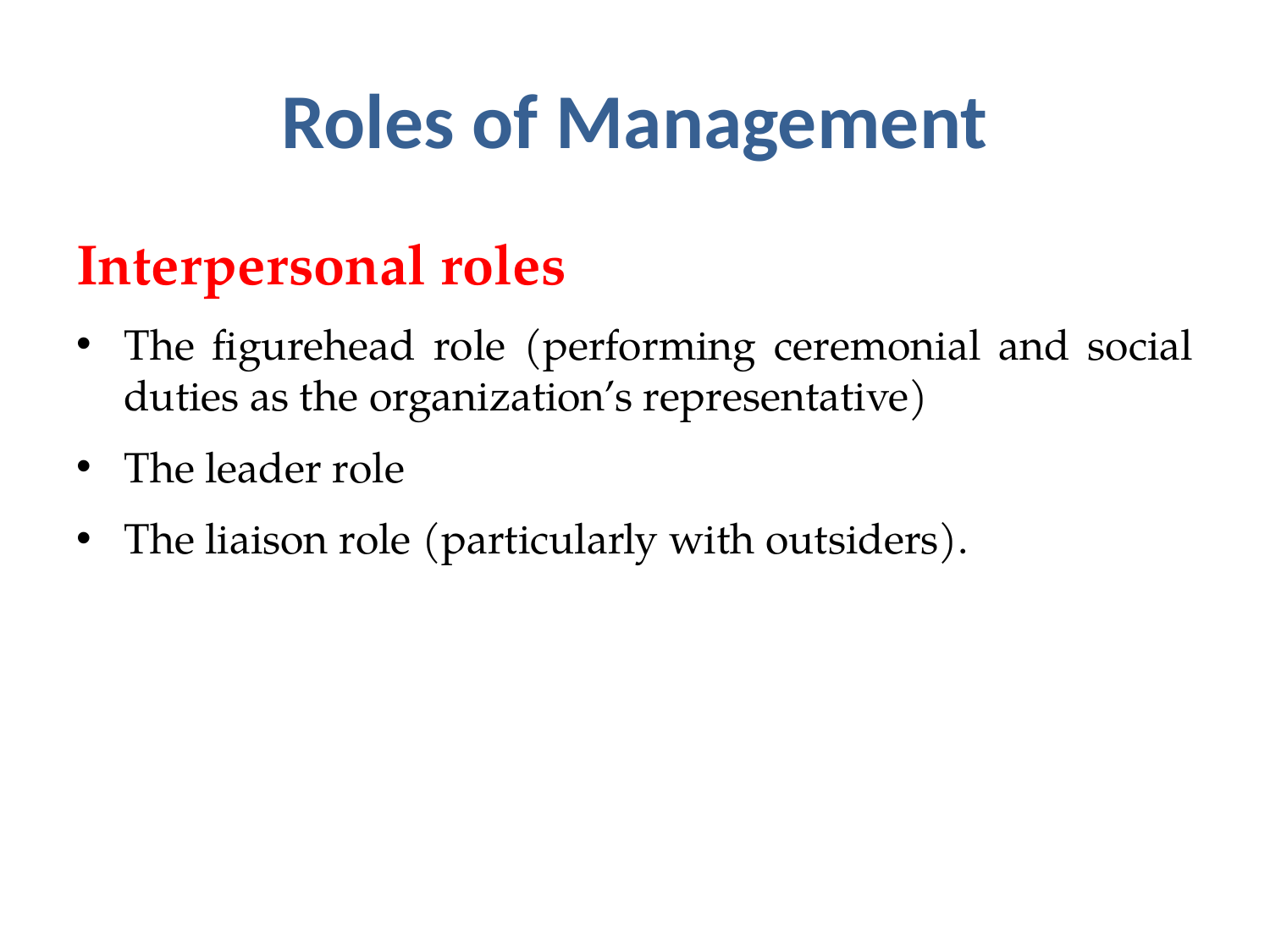

# Roles of Management
Interpersonal roles
The figurehead role (performing ceremonial and social duties as the organization’s representative)
The leader role
The liaison role (particularly with outsiders).